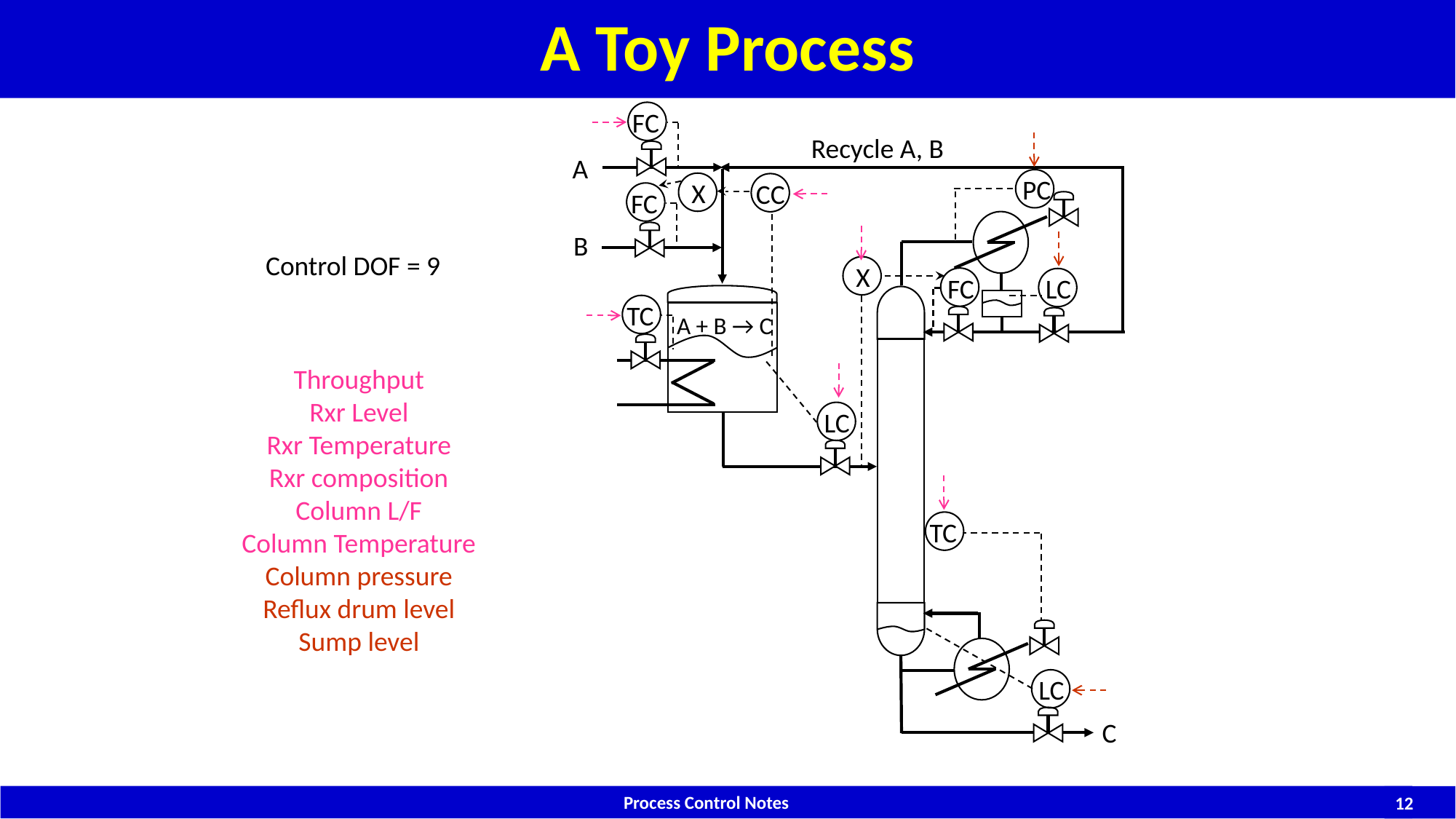

# A Toy Process
FC

PC

 X

CC

FC

 X

FC

LC

TC

LC

TC

LC

Recycle A, B
A
B
A + B → C
C

Control DOF = 9
Throughput
Rxr Level
Rxr Temperature
Rxr composition
Column L/F
Column Temperature
Column pressure
Reflux drum level
Sump level